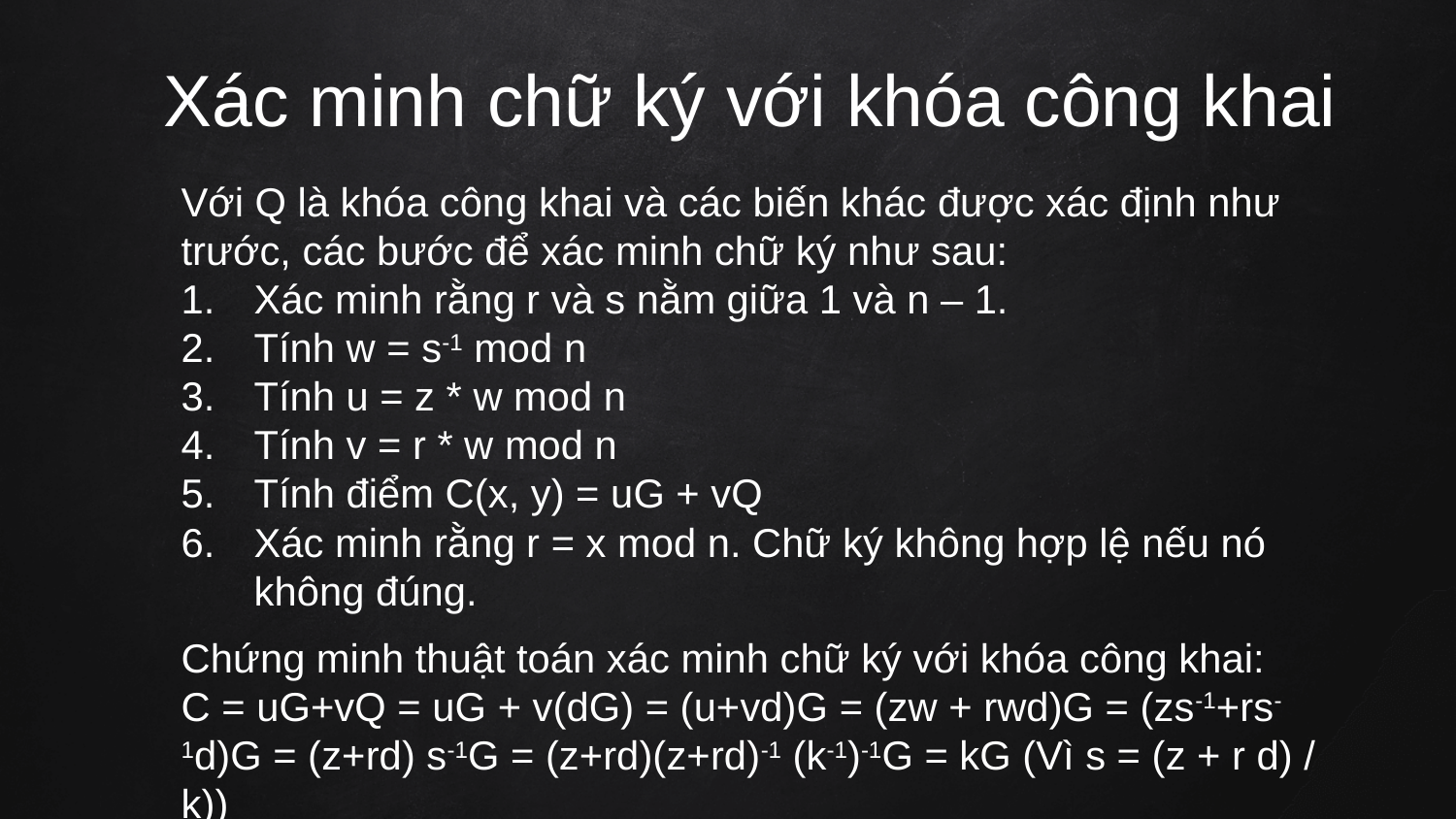

Xác minh chữ ký với khóa công khai
Với Q là khóa công khai và các biến khác được xác định như trước, các bước để xác minh chữ ký như sau:
Xác minh rằng r và s nằm giữa 1 và n – 1.
Tính w = s-1 mod n
Tính u = z * w mod n
Tính v = r * w mod n
Tính điểm C(x, y) = uG + vQ
Xác minh rằng r = x mod n. Chữ ký không hợp lệ nếu nó không đúng.
Chứng minh thuật toán xác minh chữ ký với khóa công khai:
C = uG+vQ = uG + v(dG) = (u+vd)G = (zw + rwd)G = (zs-1+rs-1d)G = (z+rd) s-1G = (z+rd)(z+rd)-1 (k-1)-1G = kG (Vì s = (z + r d) / k))